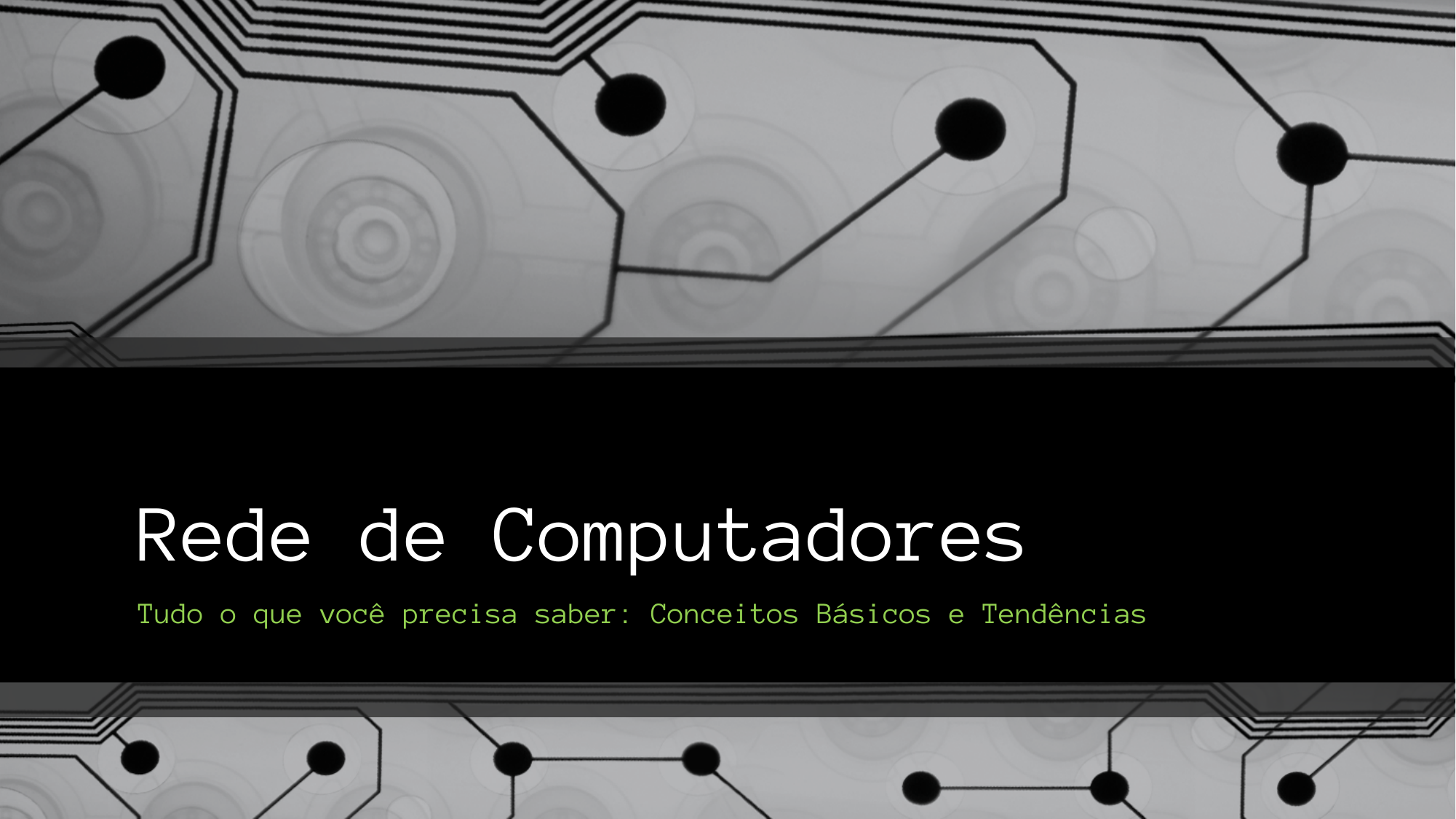

# Rede de Computadores
Tudo o que você precisa saber: Conceitos Básicos e Tendências